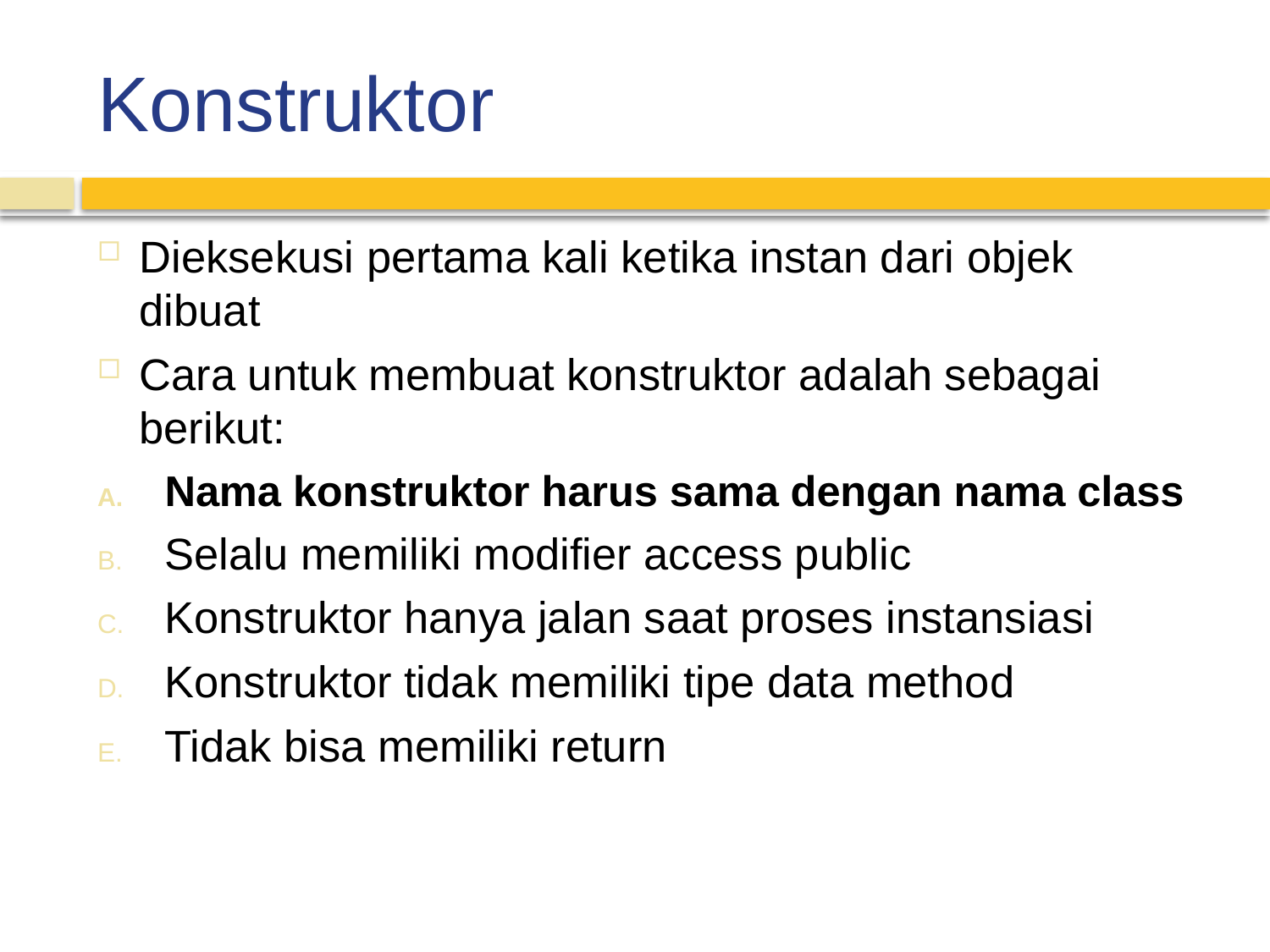

# Konstruktor
Dieksekusi pertama kali ketika instan dari objek dibuat
Cara untuk membuat konstruktor adalah sebagai berikut:
Nama konstruktor harus sama dengan nama class
Selalu memiliki modifier access public
Konstruktor hanya jalan saat proses instansiasi
Konstruktor tidak memiliki tipe data method
Tidak bisa memiliki return